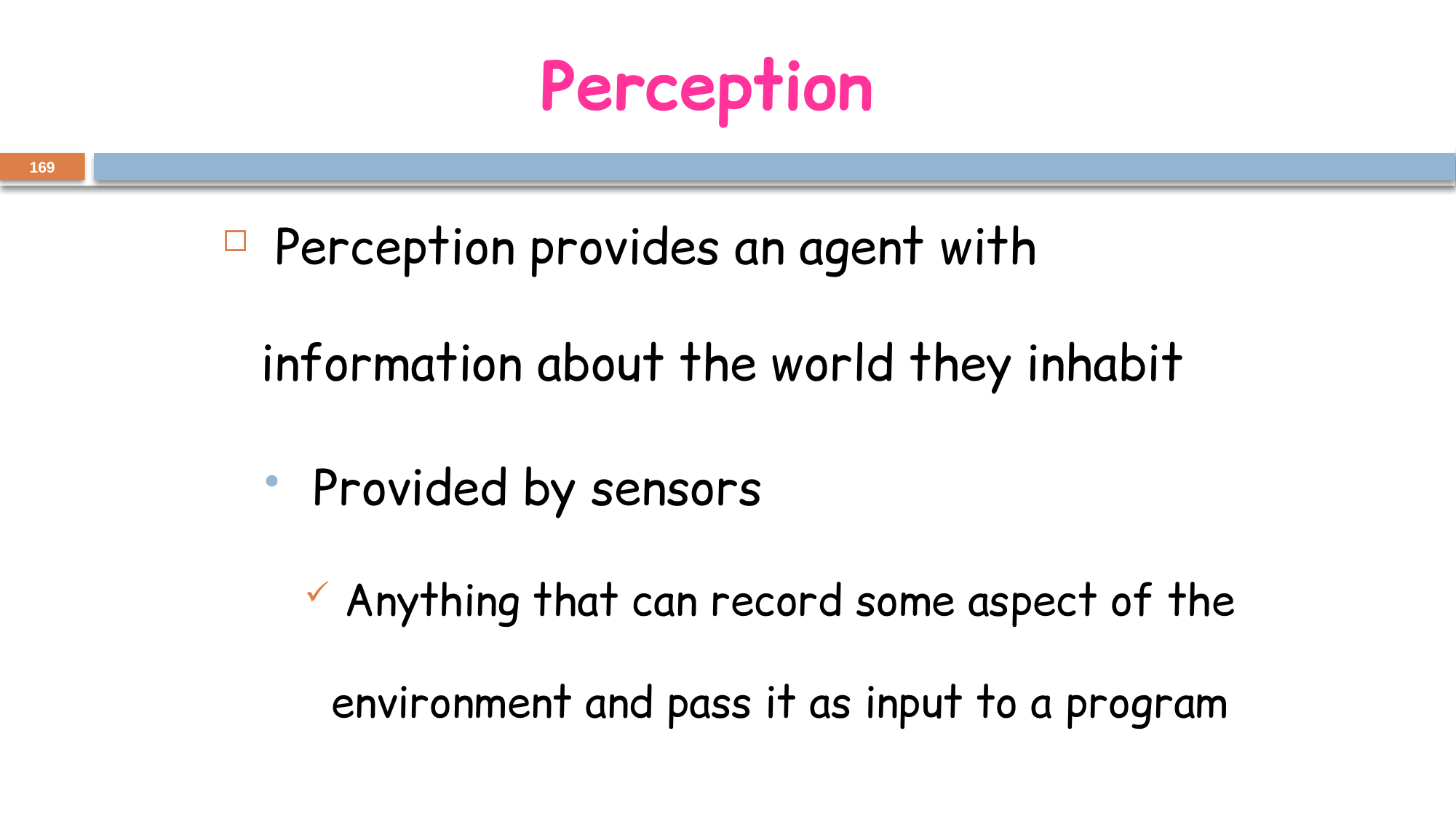

# Perception
 Perception provides an agent with information about the world they inhabit
 Provided by sensors
 Anything that can record some aspect of the environment and pass it as input to a program
169